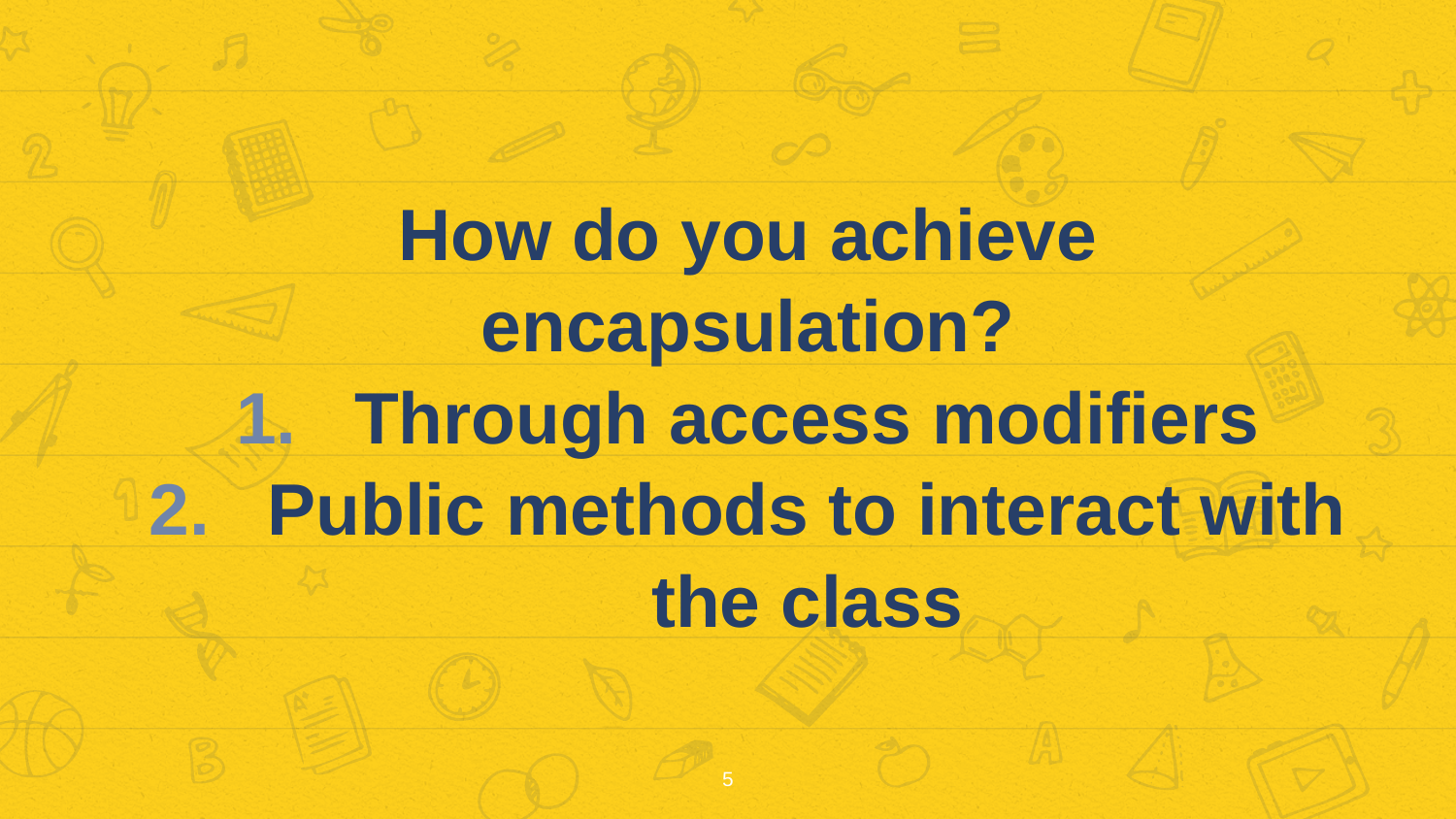

How do you achieve encapsulation?
Through access modifiers
Public methods to interact with the class
5